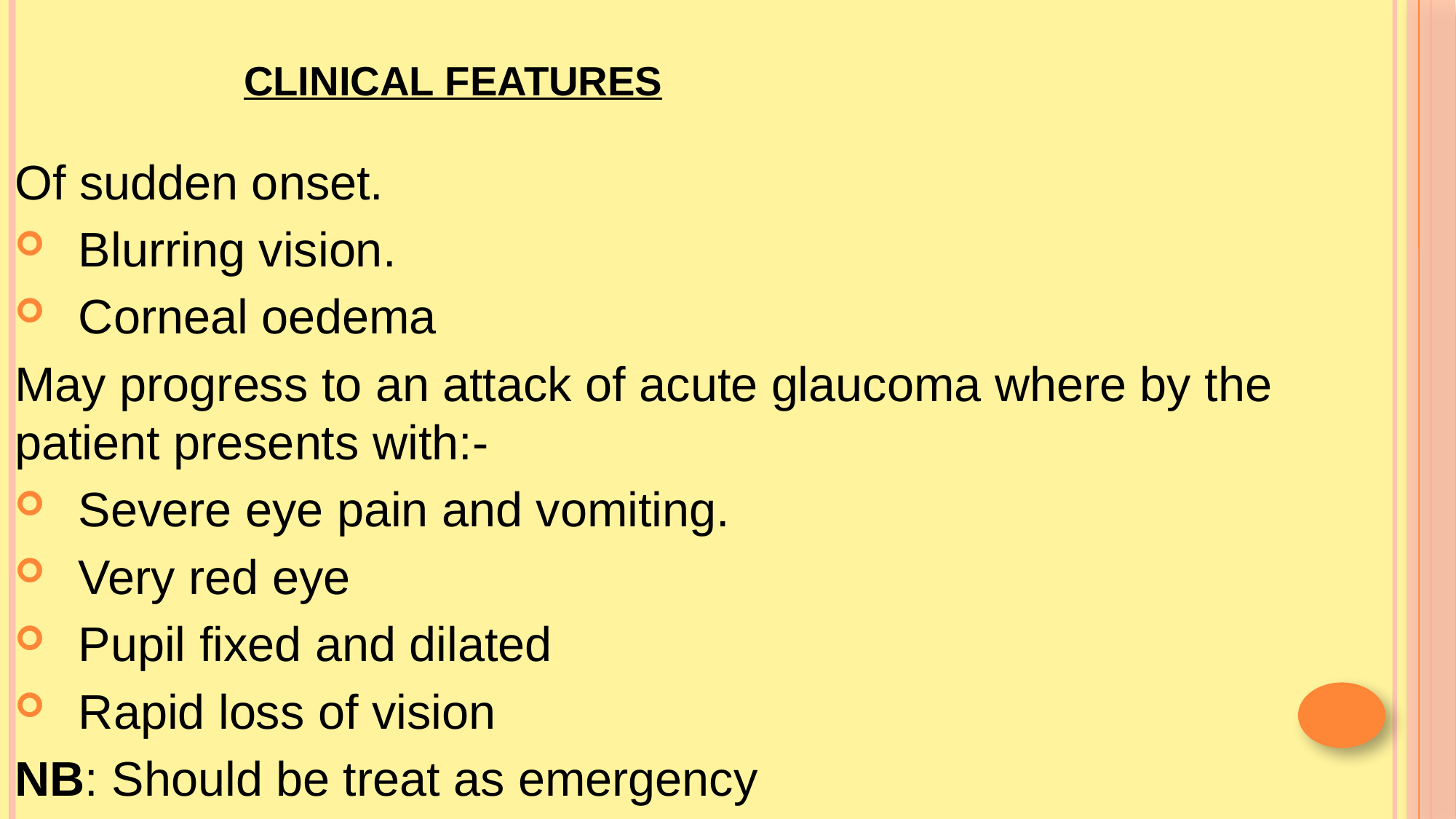

# Clinical Features
Of sudden onset.
Blurring vision.
Corneal oedema
May progress to an attack of acute glaucoma where by the patient presents with:-
Severe eye pain and vomiting.
Very red eye
Pupil fixed and dilated
Rapid loss of vision
NB: Should be treat as emergency